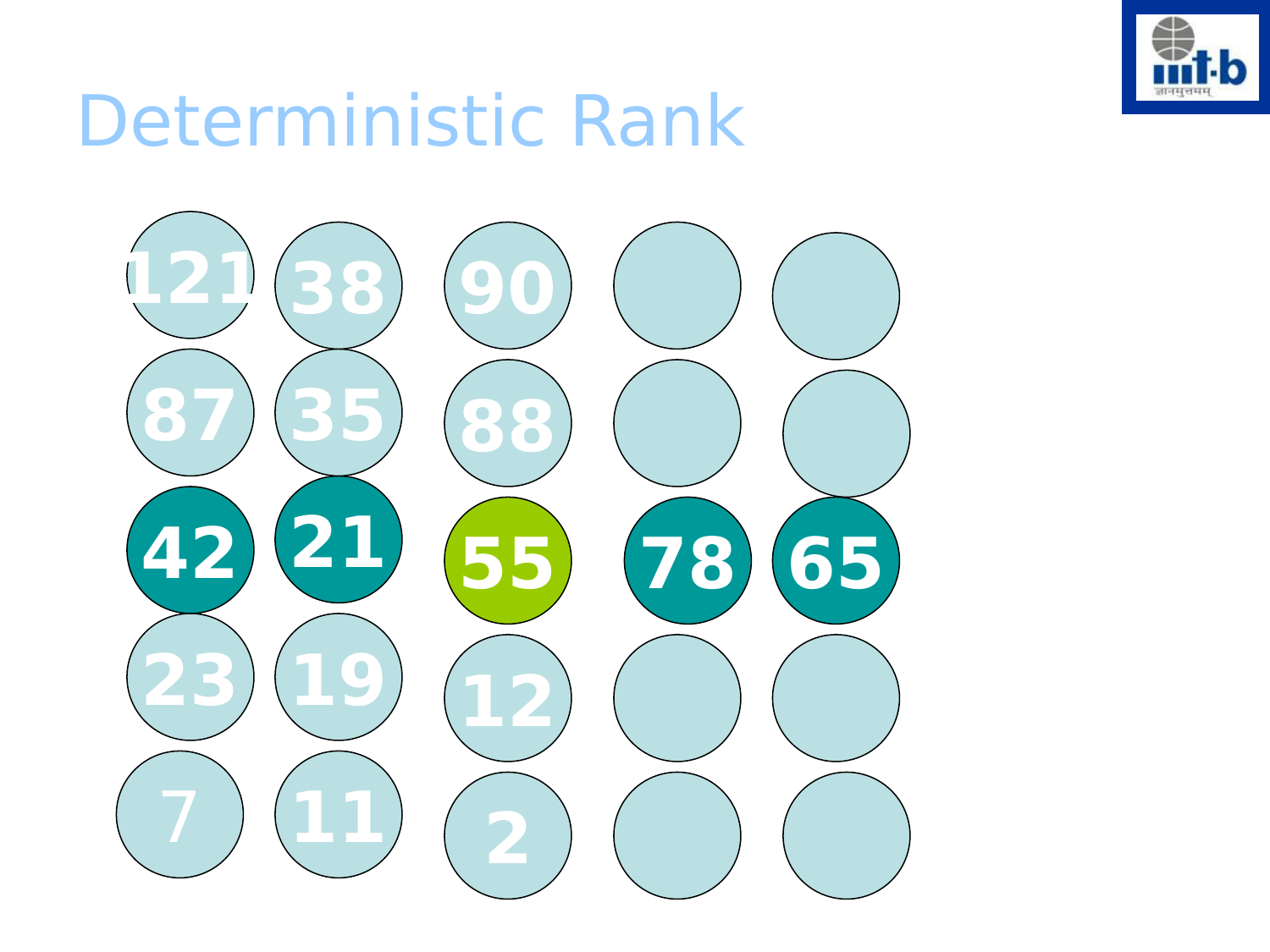

Deterministic Rank
121
38
90

87
35
88

21
42
55
78
65
23
19
12

7
11
2